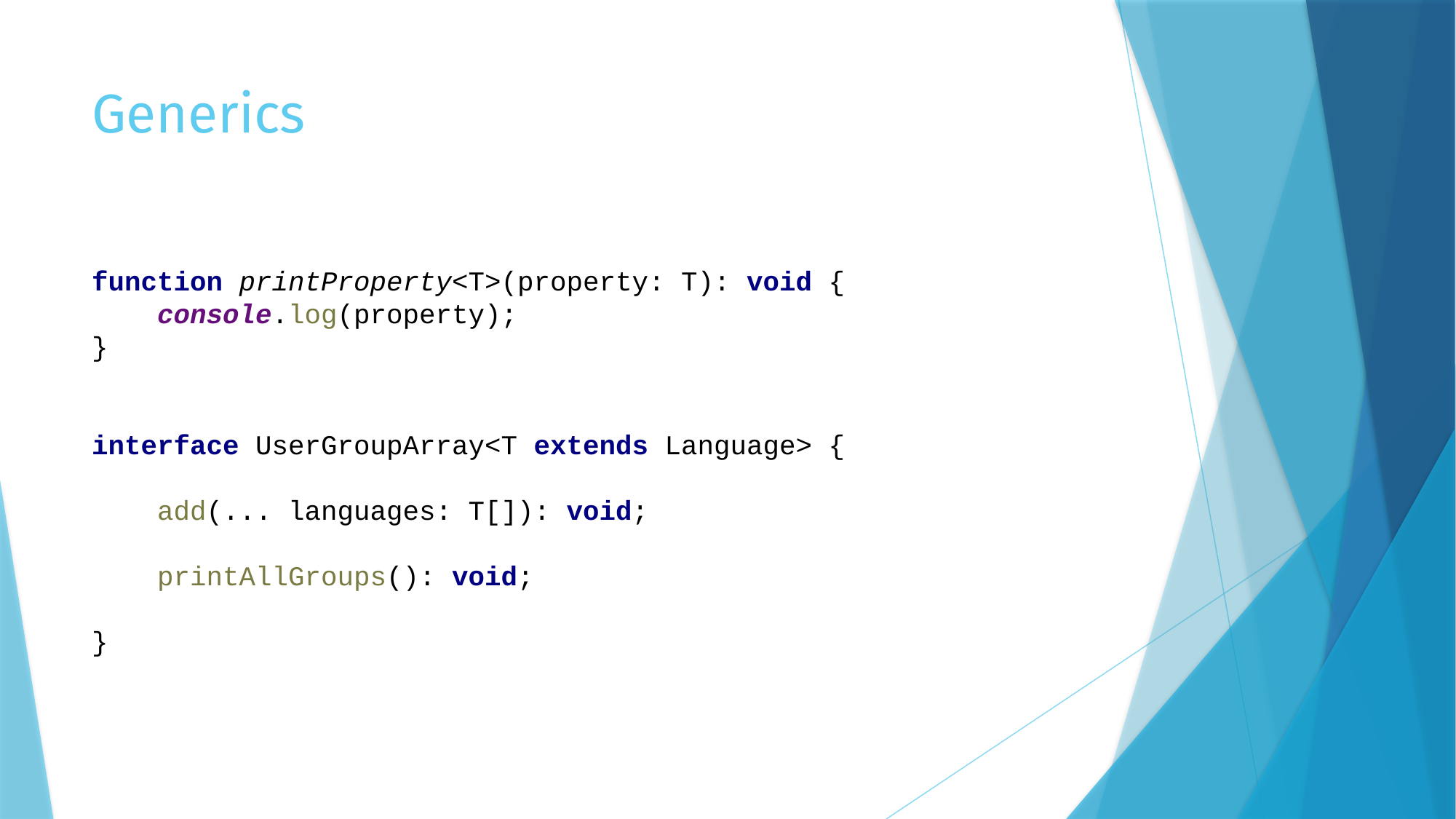

# Generics
function printProperty<T>(property: T): void {
    console.log(property);
}
interface UserGroupArray<T extends Language> {
    add(... languages: T[]): void;
    printAllGroups(): void;
}